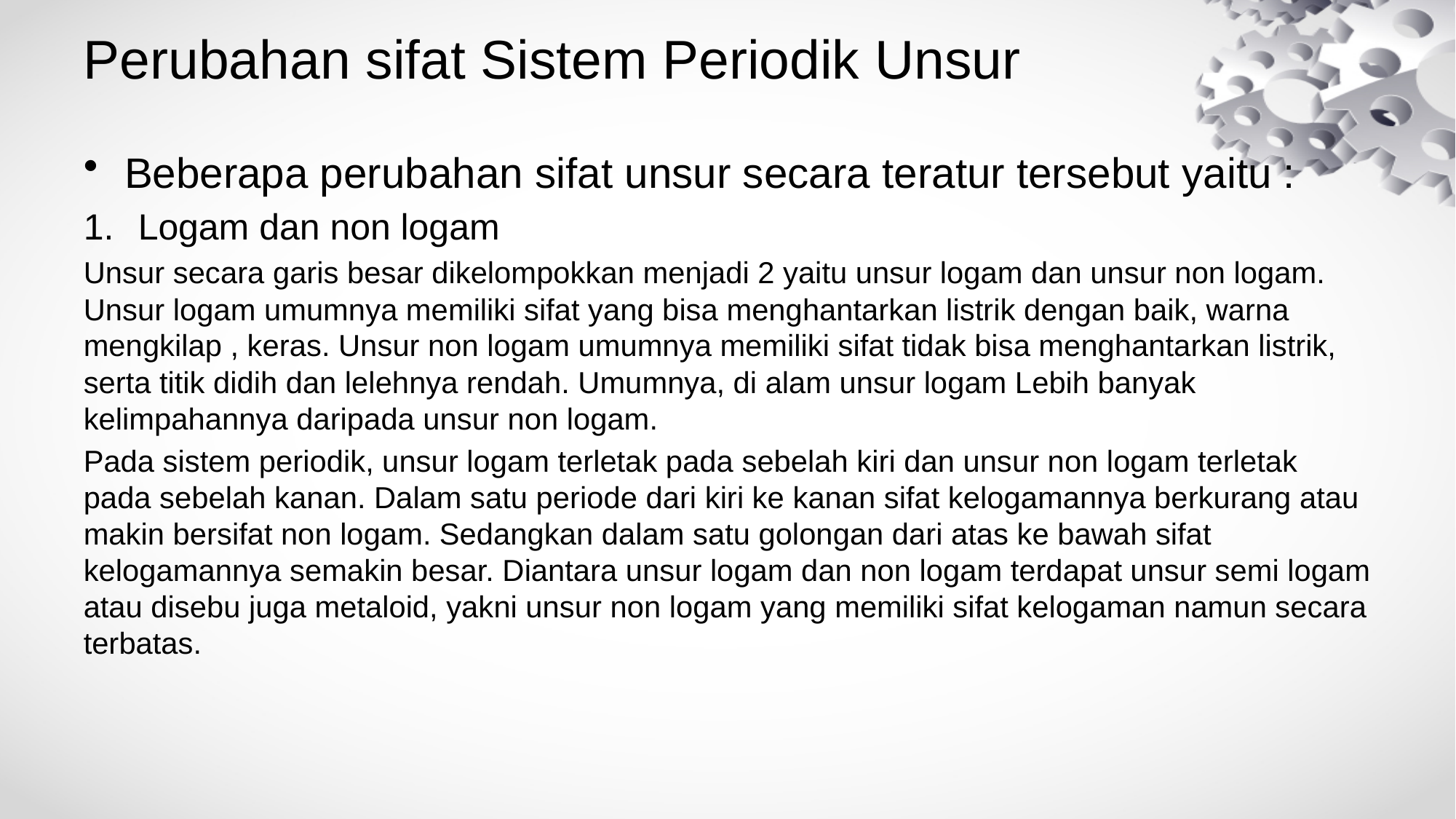

# Perubahan sifat Sistem Periodik Unsur
Beberapa perubahan sifat unsur secara teratur tersebut yaitu :
Logam dan non logam
Unsur secara garis besar dikelompokkan menjadi 2 yaitu unsur logam dan unsur non logam. Unsur logam umumnya memiliki sifat yang bisa menghantarkan listrik dengan baik, warna mengkilap , keras. Unsur non logam umumnya memiliki sifat tidak bisa menghantarkan listrik, serta titik didih dan lelehnya rendah. Umumnya, di alam unsur logam Lebih banyak kelimpahannya daripada unsur non logam.
Pada sistem periodik, unsur logam terletak pada sebelah kiri dan unsur non logam terletak pada sebelah kanan. Dalam satu periode dari kiri ke kanan sifat kelogamannya berkurang atau makin bersifat non logam. Sedangkan dalam satu golongan dari atas ke bawah sifat kelogamannya semakin besar. Diantara unsur logam dan non logam terdapat unsur semi logam atau disebu juga metaloid, yakni unsur non logam yang memiliki sifat kelogaman namun secara terbatas.